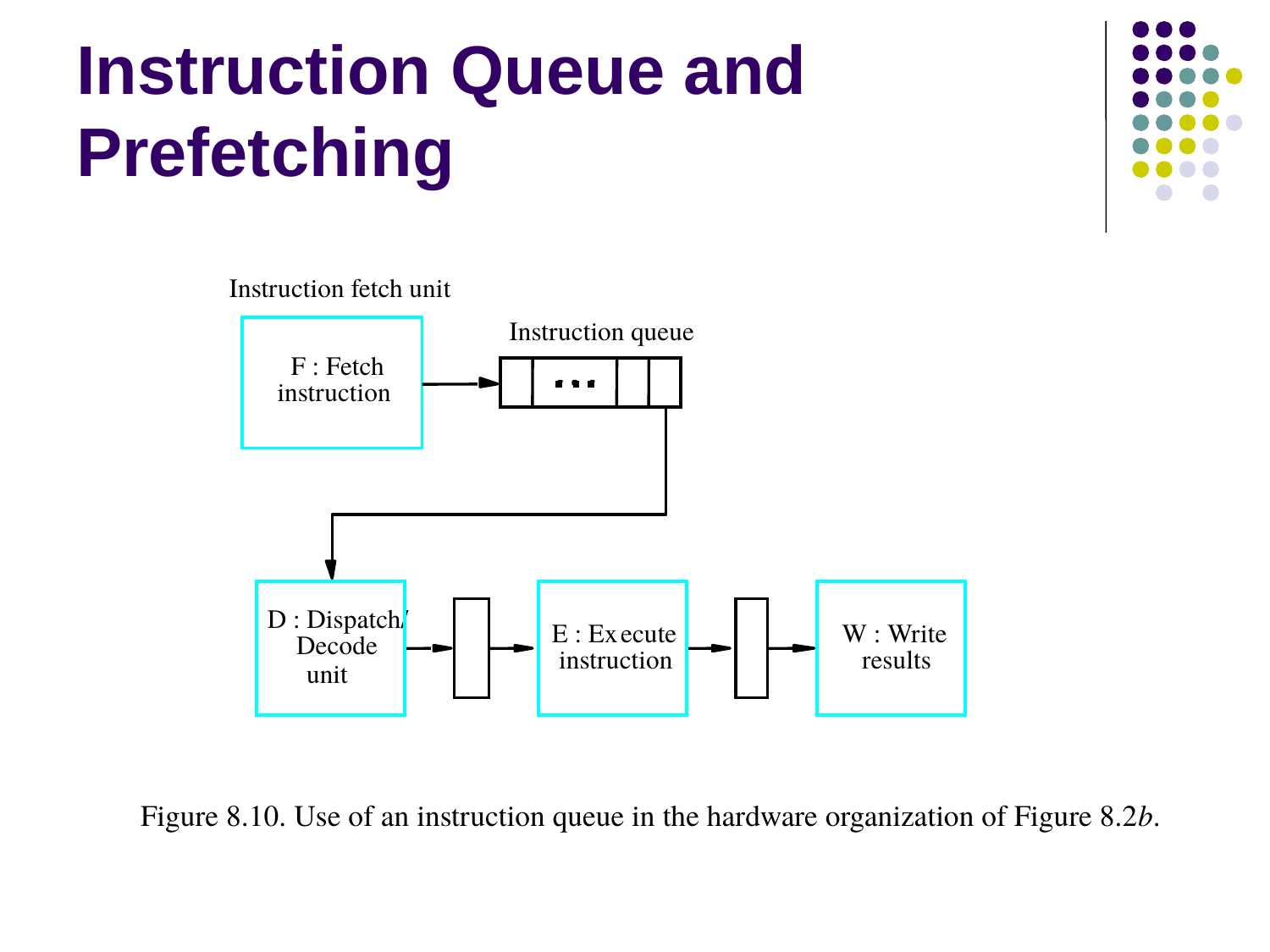

# Instruction Queue and Prefetching
Instruction fetch unit
Instruction queue

F : Fetch

instruction

D : Dispatch/
E : Ex
ecute
W : Write
Decode
instruction
results

unit
Figure 8.10. Use of an instruction queue in the hardware organization of Figure 8.2b.